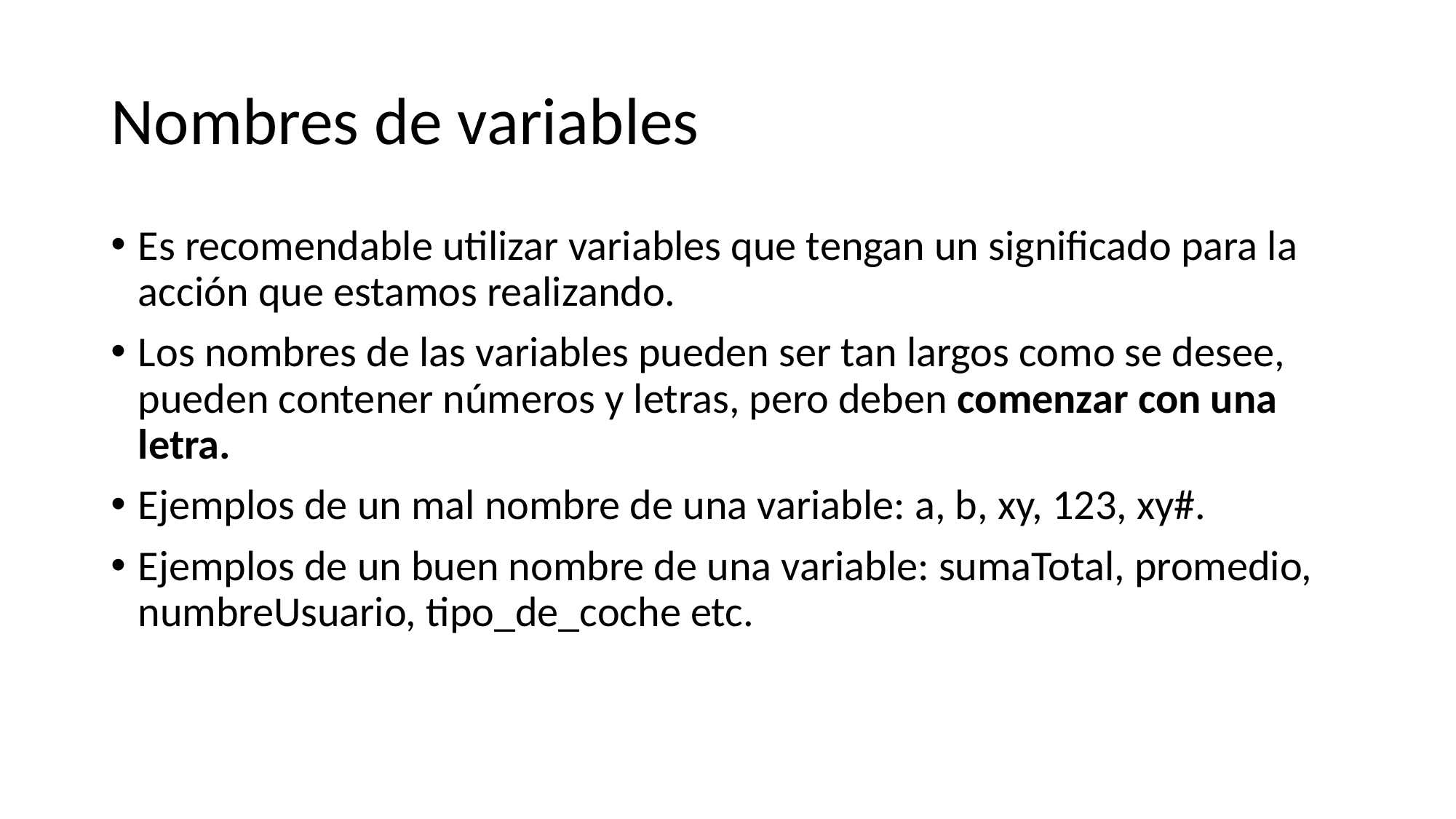

# Nombres de variables
Es recomendable utilizar variables que tengan un significado para la acción que estamos realizando.
Los nombres de las variables pueden ser tan largos como se desee, pueden contener números y letras, pero deben comenzar con una letra.
Ejemplos de un mal nombre de una variable: a, b, xy, 123, xy#.
Ejemplos de un buen nombre de una variable: sumaTotal, promedio, numbreUsuario, tipo_de_coche etc.